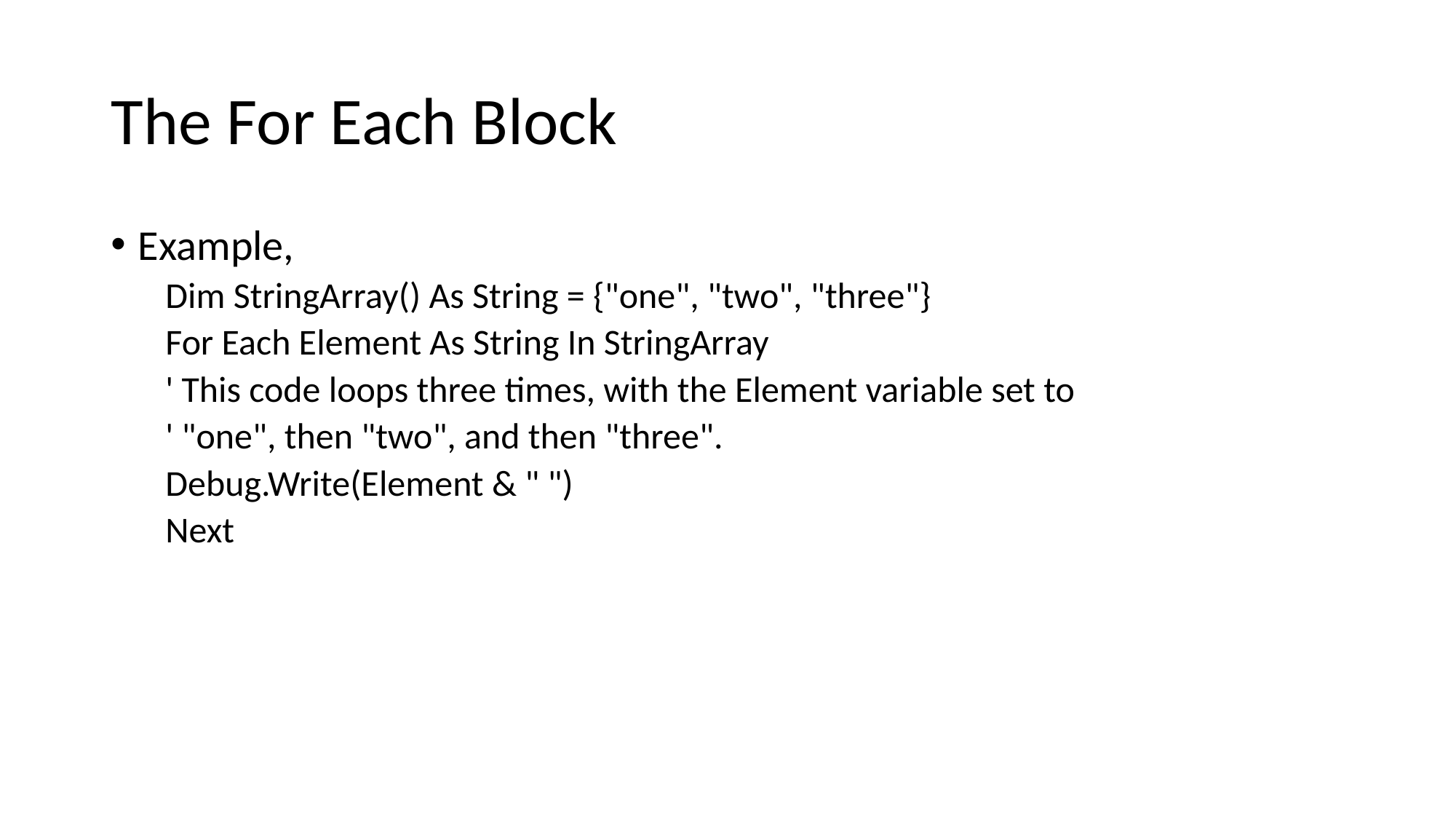

# The For Each Block
Example,
Dim StringArray() As String = {"one", "two", "three"}
For Each Element As String In StringArray
' This code loops three times, with the Element variable set to
' "one", then "two", and then "three".
Debug.Write(Element & " ")
Next